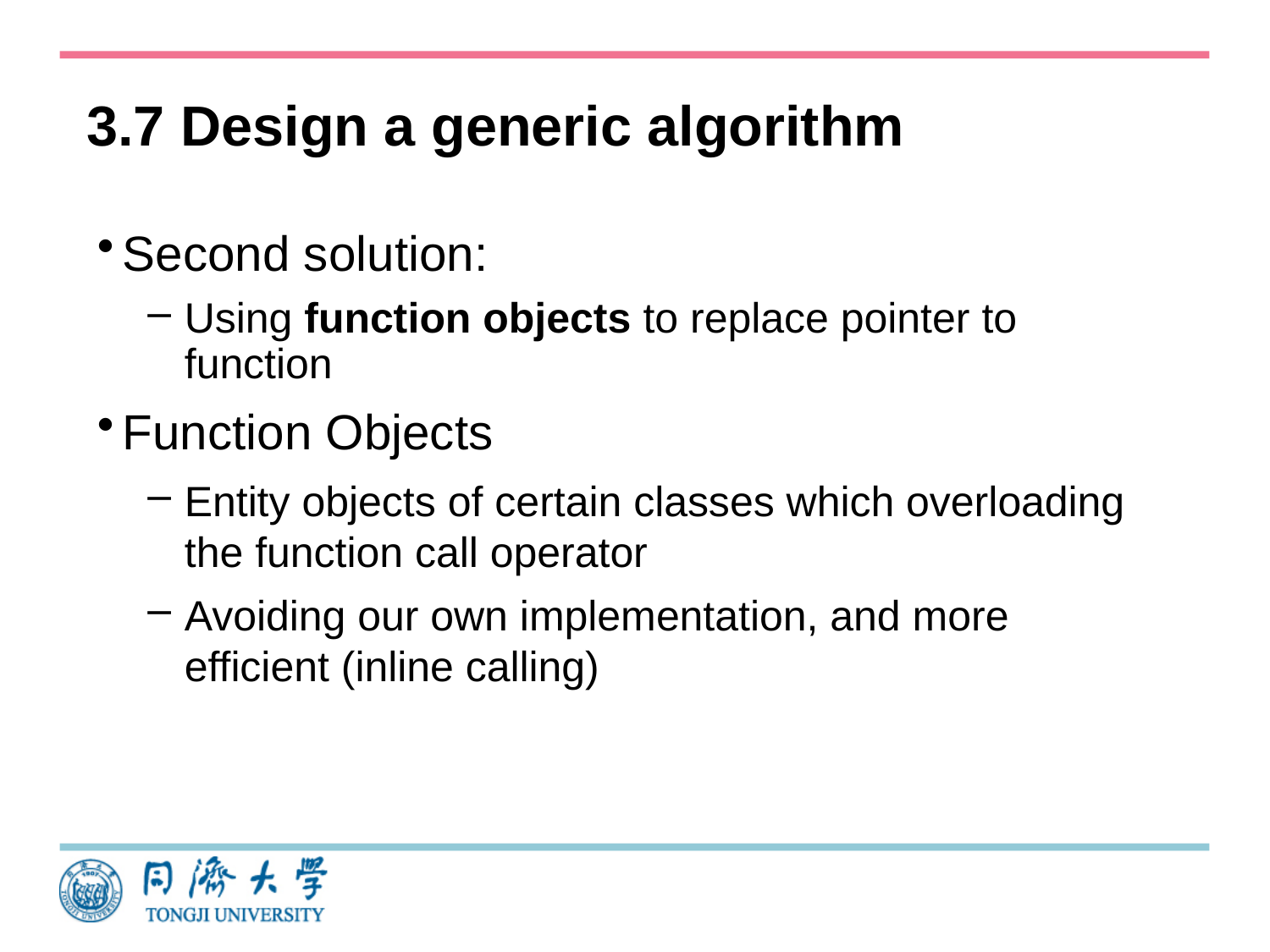

# 3.7 Design a generic algorithm
Second solution:
Using function objects to replace pointer to function
Function Objects
Entity objects of certain classes which overloading the function call operator
Avoiding our own implementation, and more efficient (inline calling)